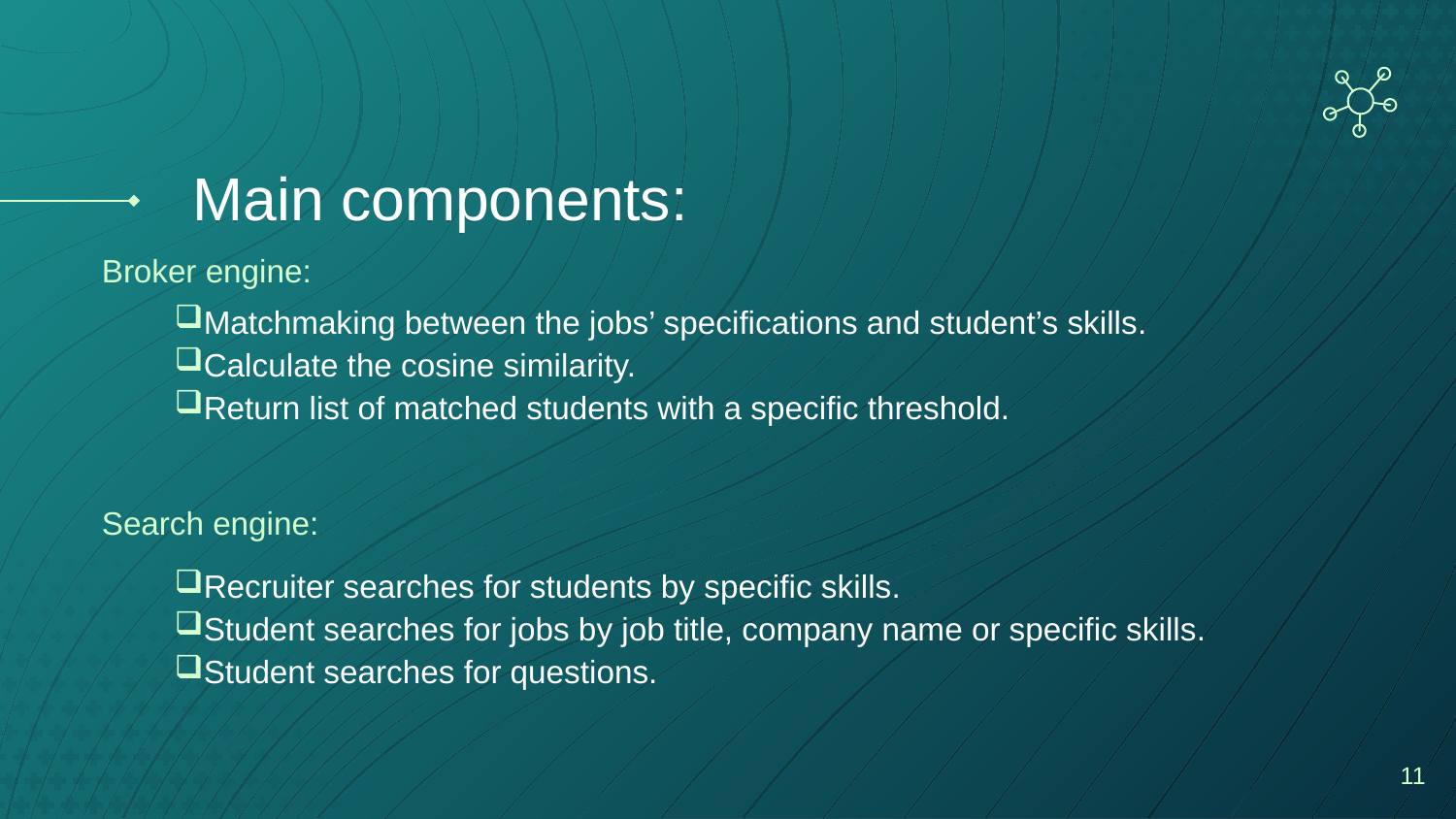

# Main components:
Broker engine:
Matchmaking between the jobs’ specifications and student’s skills.
Calculate the cosine similarity.
Return list of matched students with a specific threshold.

Search engine:
Recruiter searches for students by specific skills.
Student searches for jobs by job title, company name or specific skills.
Student searches for questions.

11